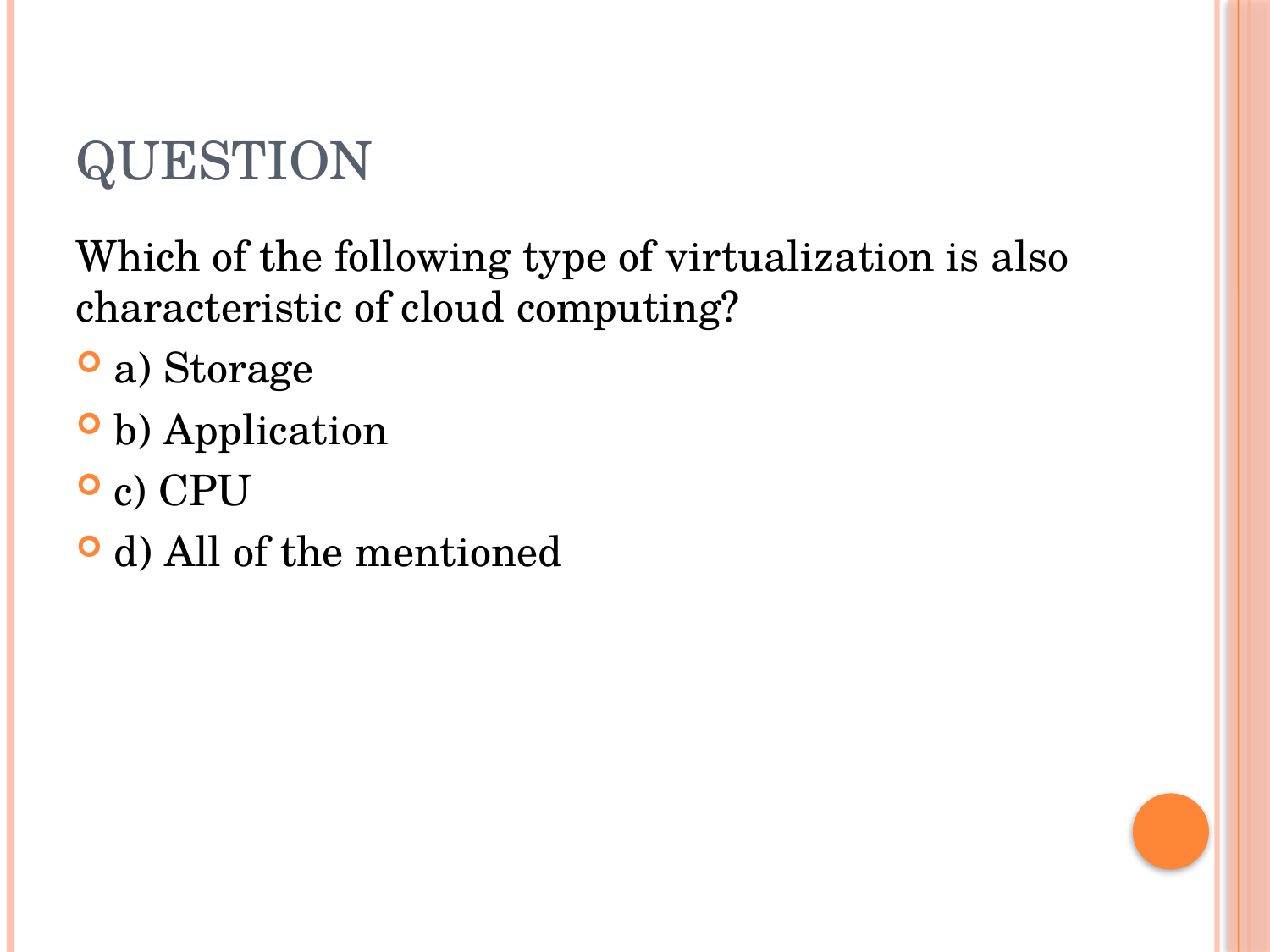

# Question
Which of the following type of virtualization is also characteristic of cloud computing?
a) Storage
b) Application
c) CPU
d) All of the mentioned